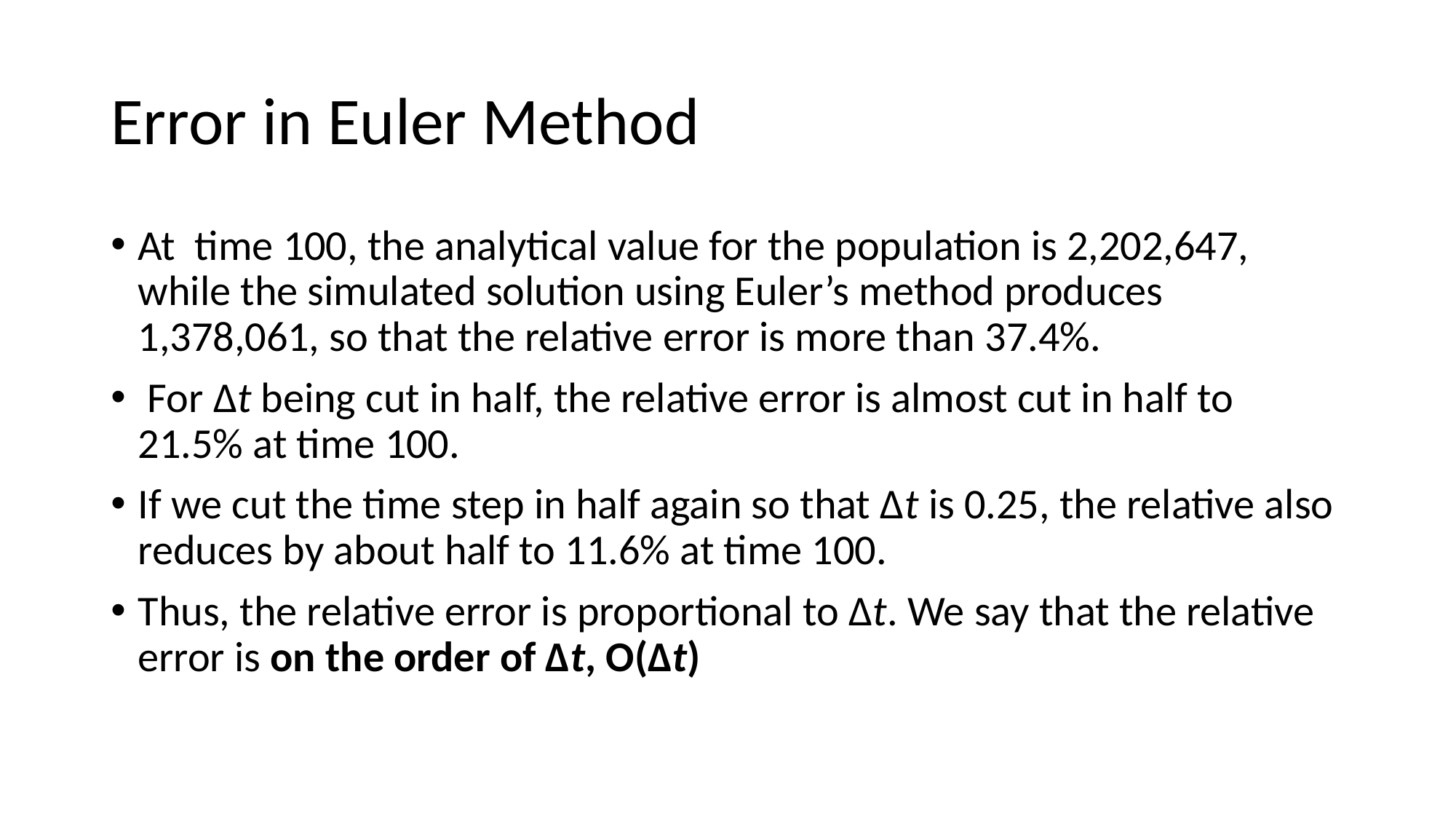

Error in Euler Method
At  time 100, the analytical value for the population is 2,202,647, while the simulated solution using Euler’s method produces 1,378,061, so that the relative error is more than 37.4%.
 For Δt being cut in half, the relative error is almost cut in half to 21.5% at time 100.
If we cut the time step in half again so that Δt is 0.25, the relative also reduces by about half to 11.6% at time 100.
Thus, the relative error is proportional to Δt. We say that the relative error is on the order of Δt, O(Δt)